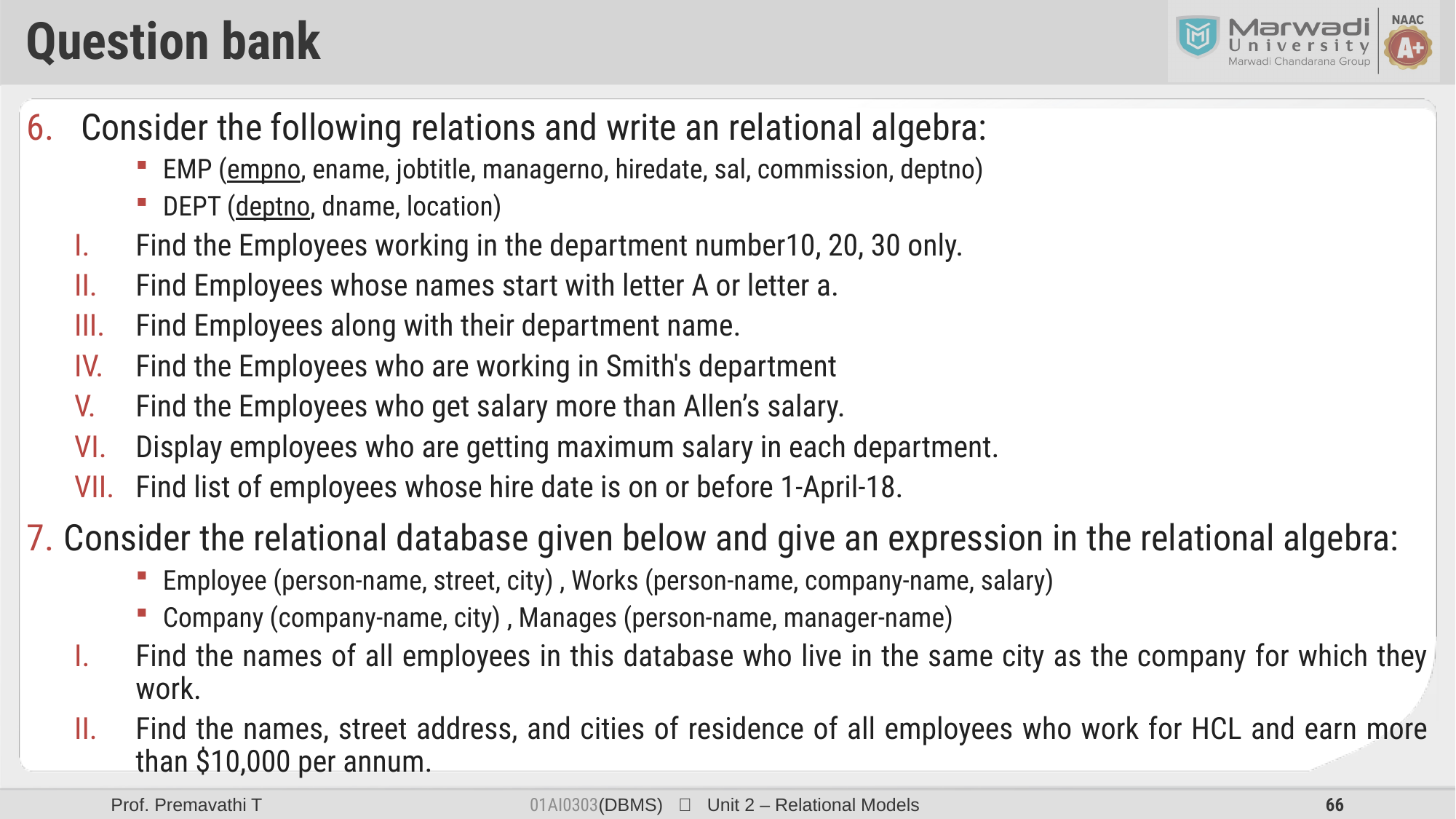

# Question bank
Consider the following relations and write an relational algebra:
EMP (empno, ename, jobtitle, managerno, hiredate, sal, commission, deptno)
DEPT (deptno, dname, location)
Find the Employees working in the department number10, 20, 30 only.
Find Employees whose names start with letter A or letter a.
Find Employees along with their department name.
Find the Employees who are working in Smith's department
Find the Employees who get salary more than Allen’s salary.
Display employees who are getting maximum salary in each department.
Find list of employees whose hire date is on or before 1-April-18.
Consider the relational database given below and give an expression in the relational algebra:
Employee (person-name, street, city) , Works (person-name, company-name, salary)
Company (company-name, city) , Manages (person-name, manager-name)
Find the names of all employees in this database who live in the same city as the company for which they work.
Find the names, street address, and cities of residence of all employees who work for HCL and earn more than $10,000 per annum.